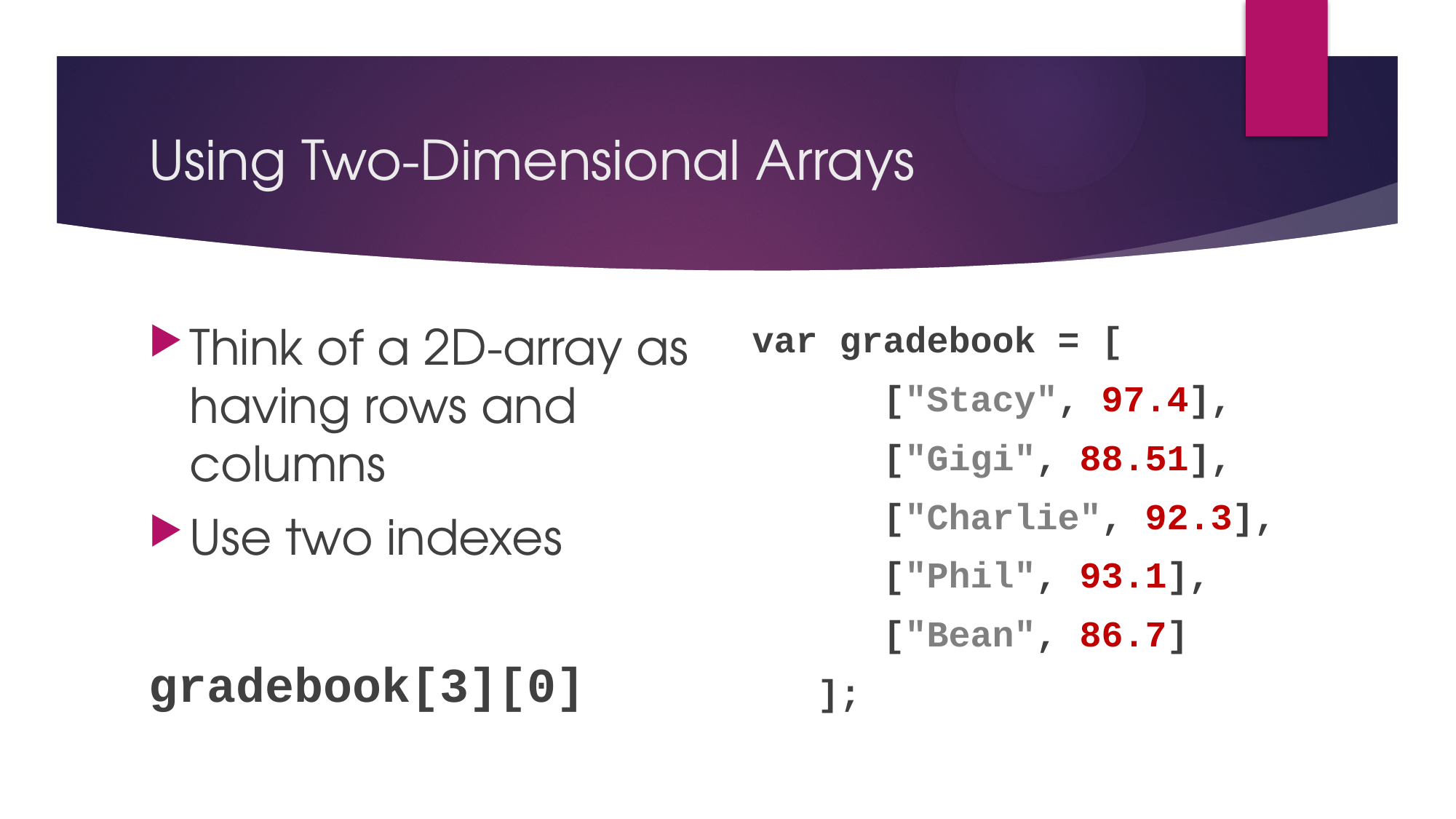

# Using Two-Dimensional Arrays
Think of a 2D-array as having rows and columns
Use two indexes

gradebook[3][0]
var gradebook = [
      ["Stacy", 97.4],
      ["Gigi", 88.51],
      ["Charlie", 92.3],
      ["Phil", 93.1],
      ["Bean", 86.7]
   ];